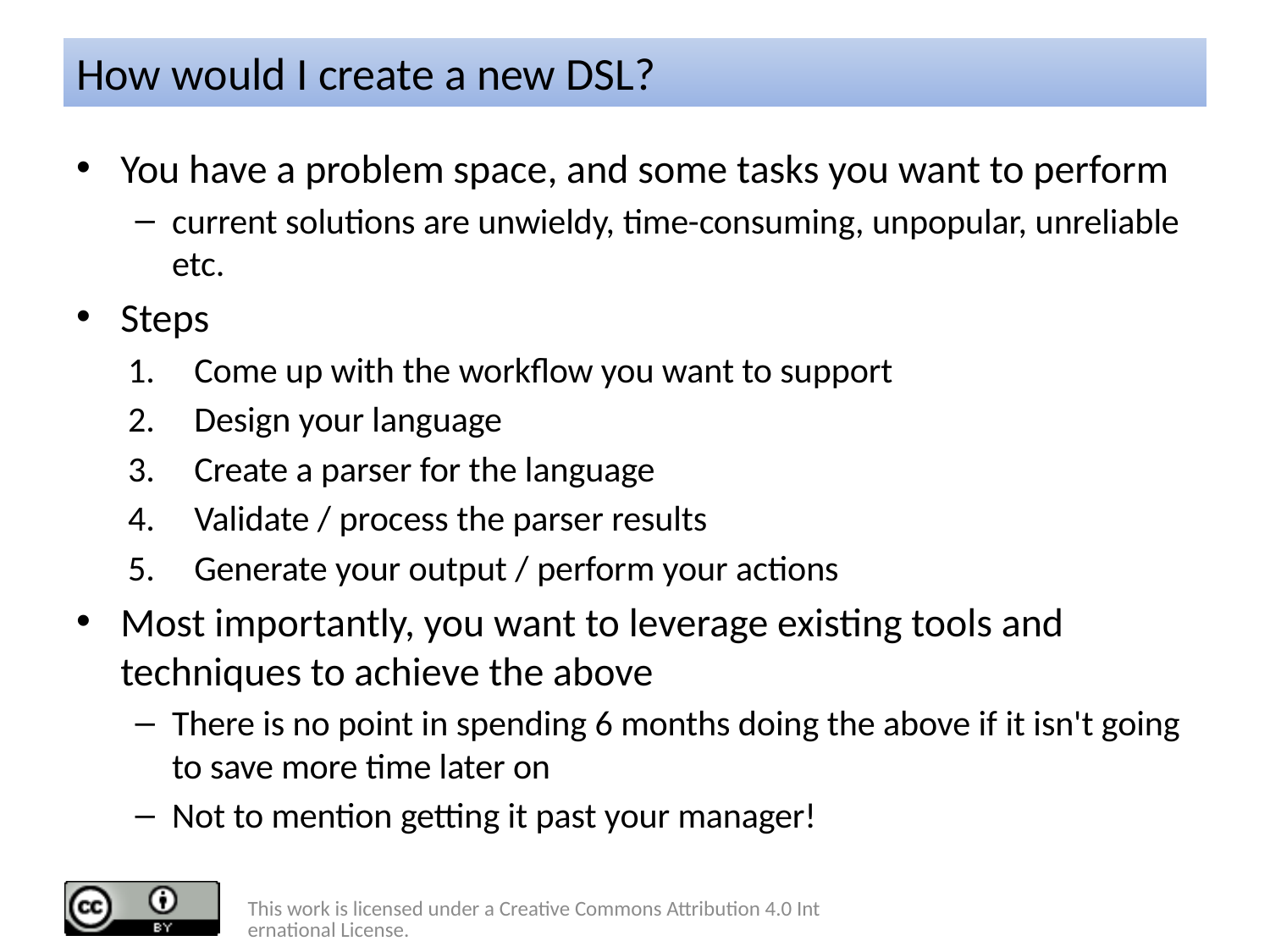

# How would I create a new DSL?
You have a problem space, and some tasks you want to perform
current solutions are unwieldy, time-consuming, unpopular, unreliable etc.
Steps
Come up with the workflow you want to support
Design your language
Create a parser for the language
Validate / process the parser results
Generate your output / perform your actions
Most importantly, you want to leverage existing tools and techniques to achieve the above
There is no point in spending 6 months doing the above if it isn't going to save more time later on
Not to mention getting it past your manager!
This work is licensed under a Creative Commons Attribution 4.0 International License.